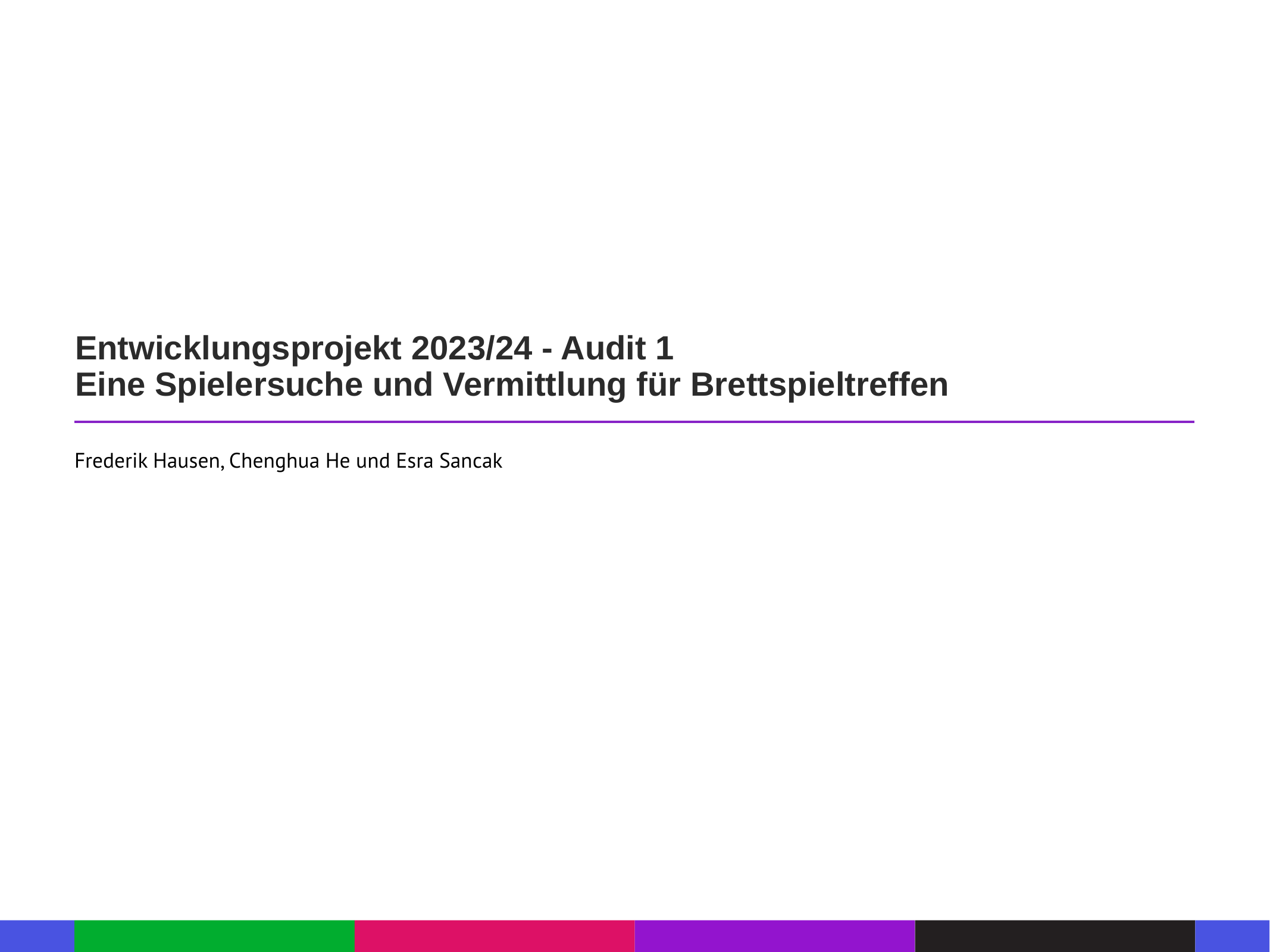

Entwicklungsprojekt 2023/24 - Audit 1
Eine Spielersuche und Vermittlung für Brettspieltreffen

Frederik Hausen, Chenghua He und Esra Sancak